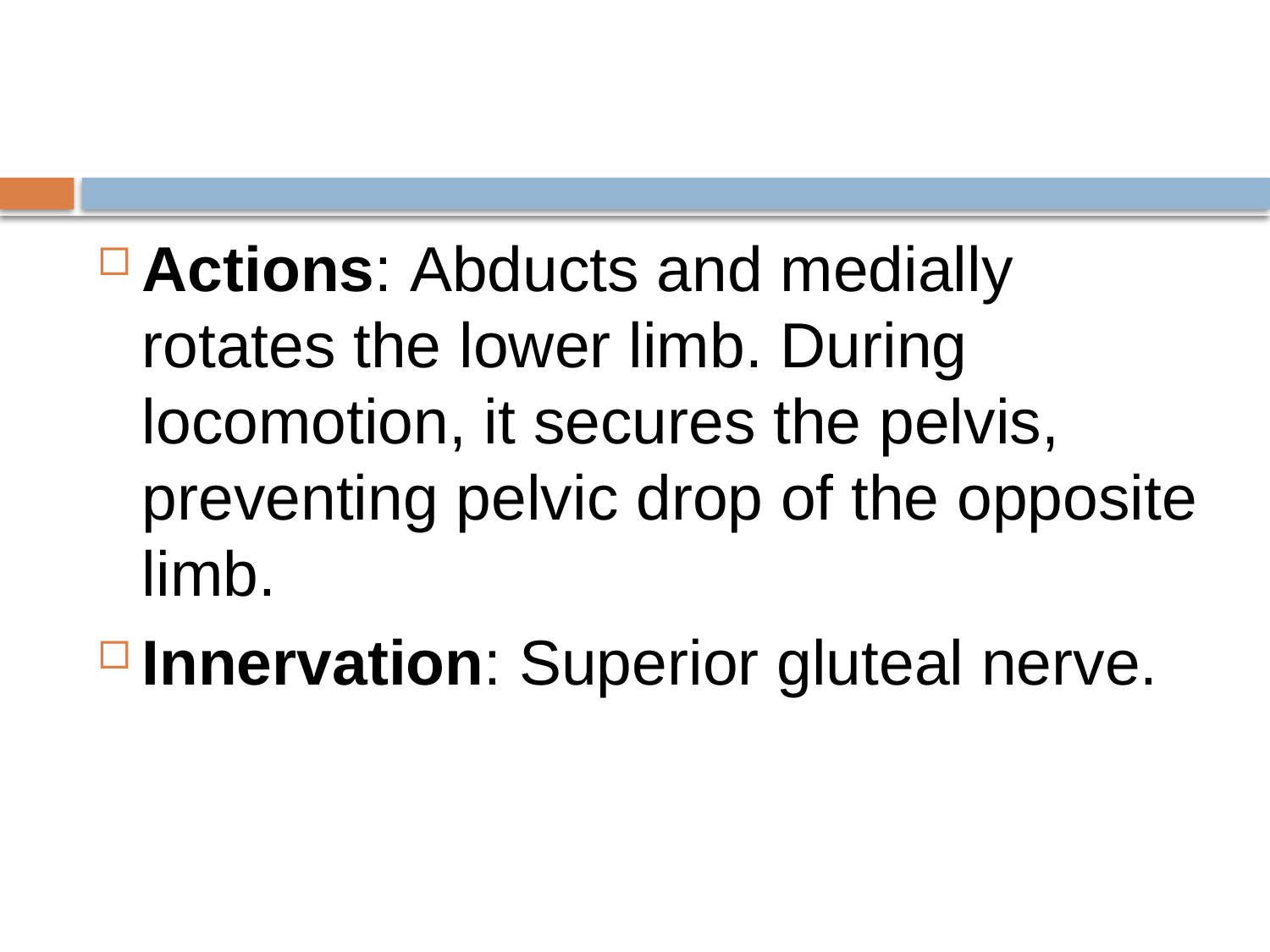

#
Actions: Abducts and medially rotates the lower limb. During locomotion, it secures the pelvis, preventing pelvic drop of the opposite limb.
Innervation: Superior gluteal nerve.